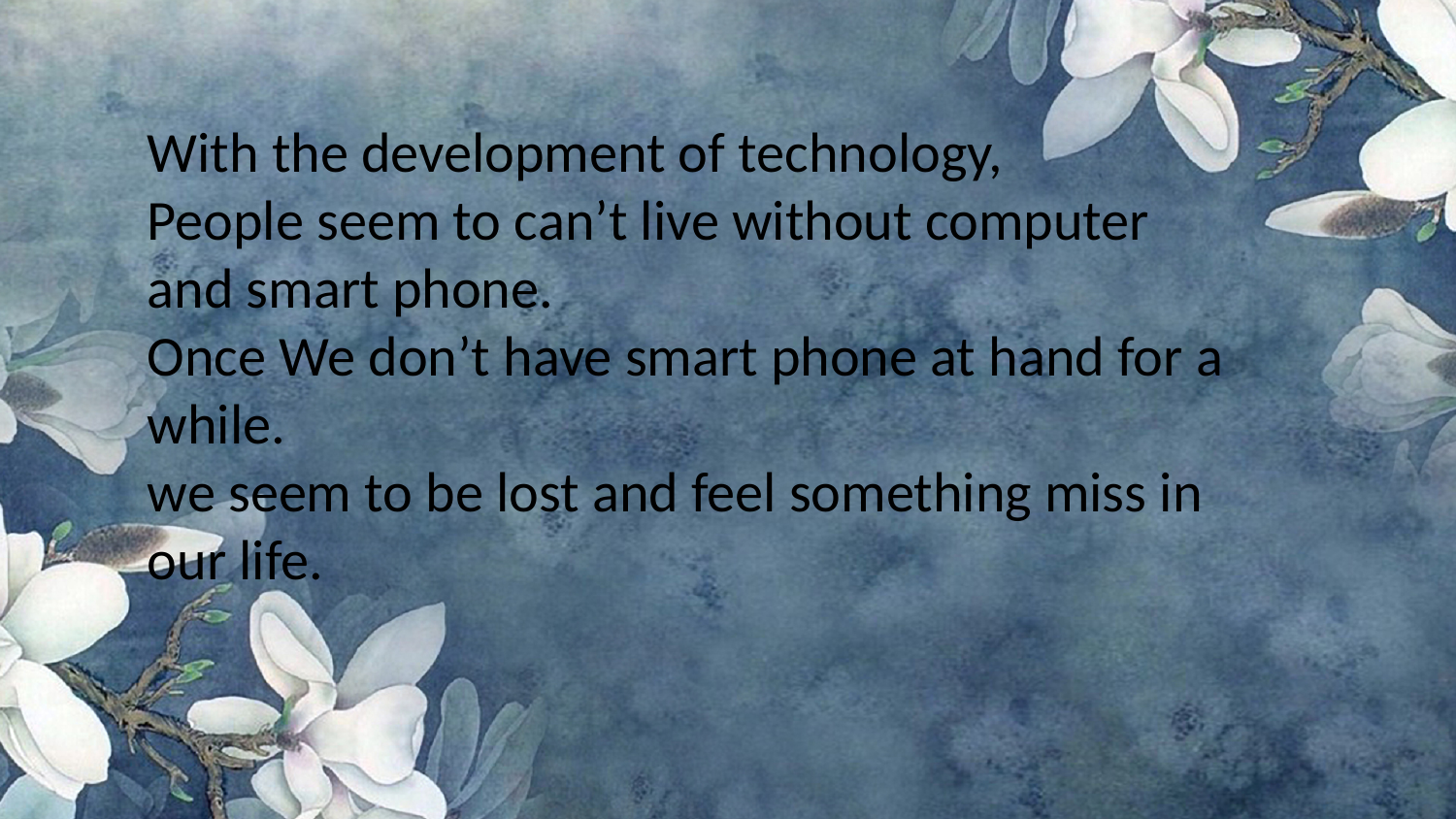

With the development of technology,
People seem to can’t live without computer and smart phone.
Once We don’t have smart phone at hand for a while.
we seem to be lost and feel something miss in our life.